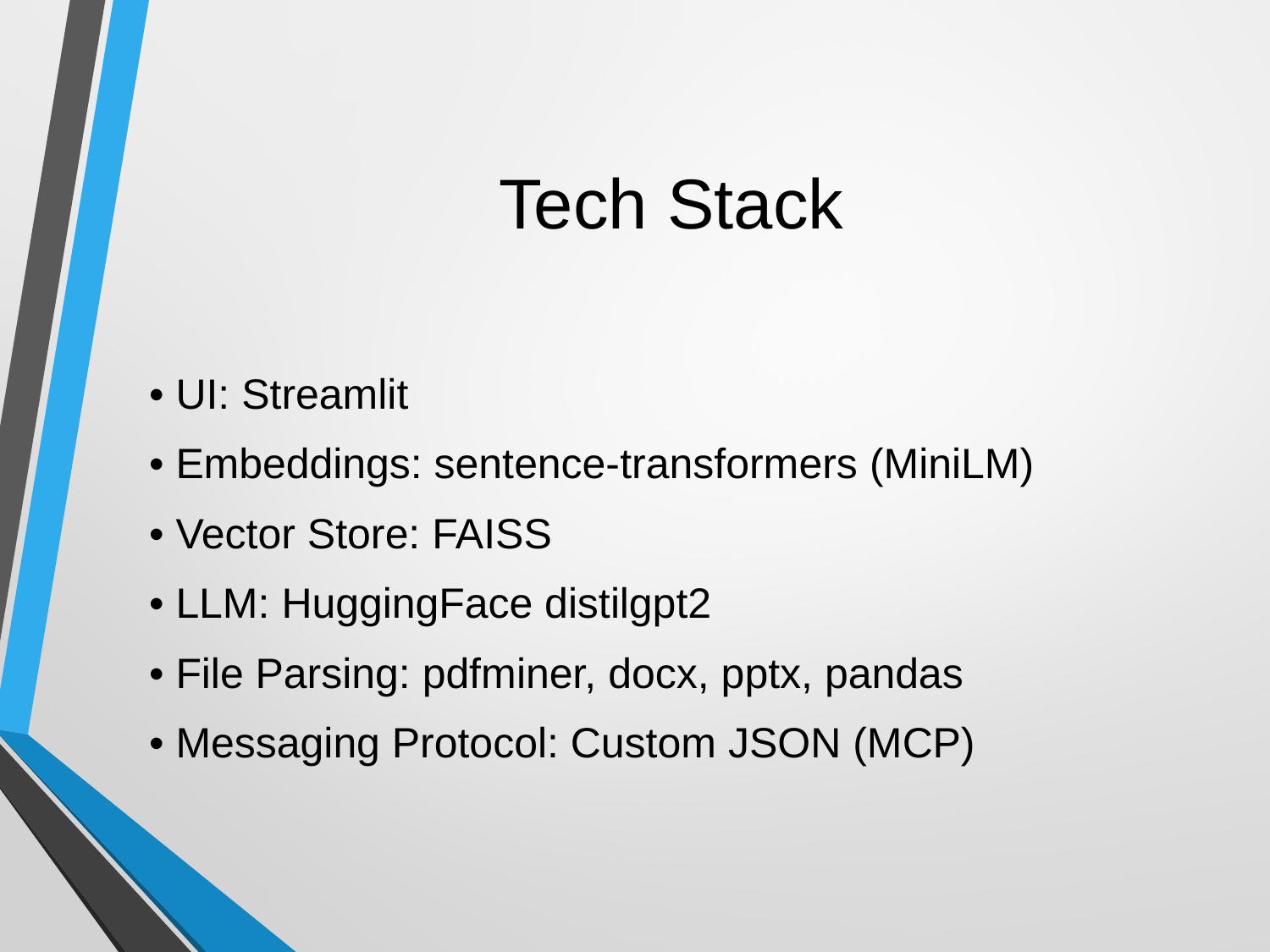

# Tech Stack
• UI: Streamlit
• Embeddings: sentence-transformers (MiniLM)
• Vector Store: FAISS
• LLM: HuggingFace distilgpt2
• File Parsing: pdfminer, docx, pptx, pandas
• Messaging Protocol: Custom JSON (MCP)